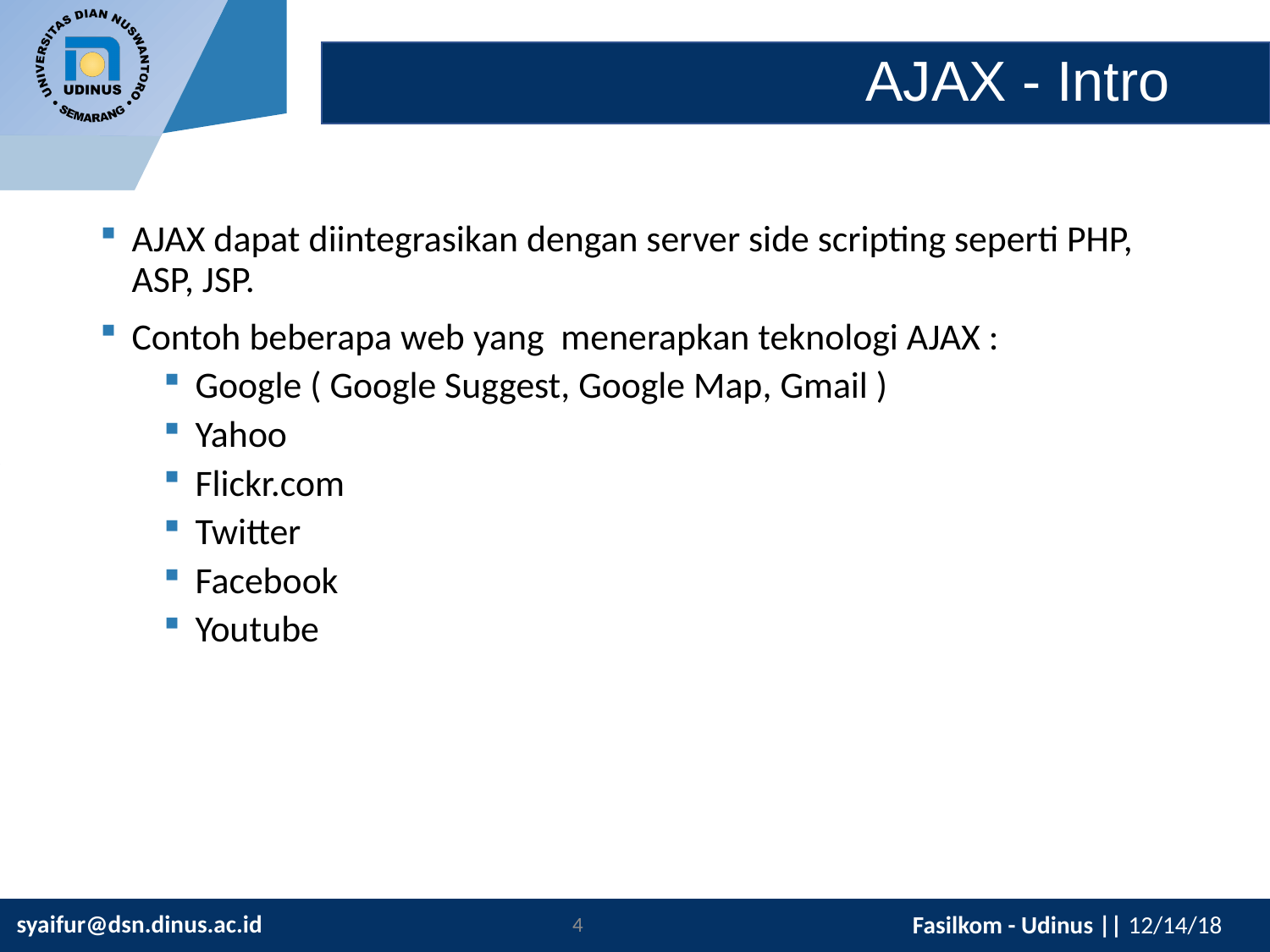

# AJAX - Intro
AJAX dapat diintegrasikan dengan server side scripting seperti PHP, ASP, JSP.
Contoh beberapa web yang  menerapkan teknologi AJAX :
Google ( Google Suggest, Google Map, Gmail )
Yahoo
Flickr.com
Twitter
Facebook
Youtube